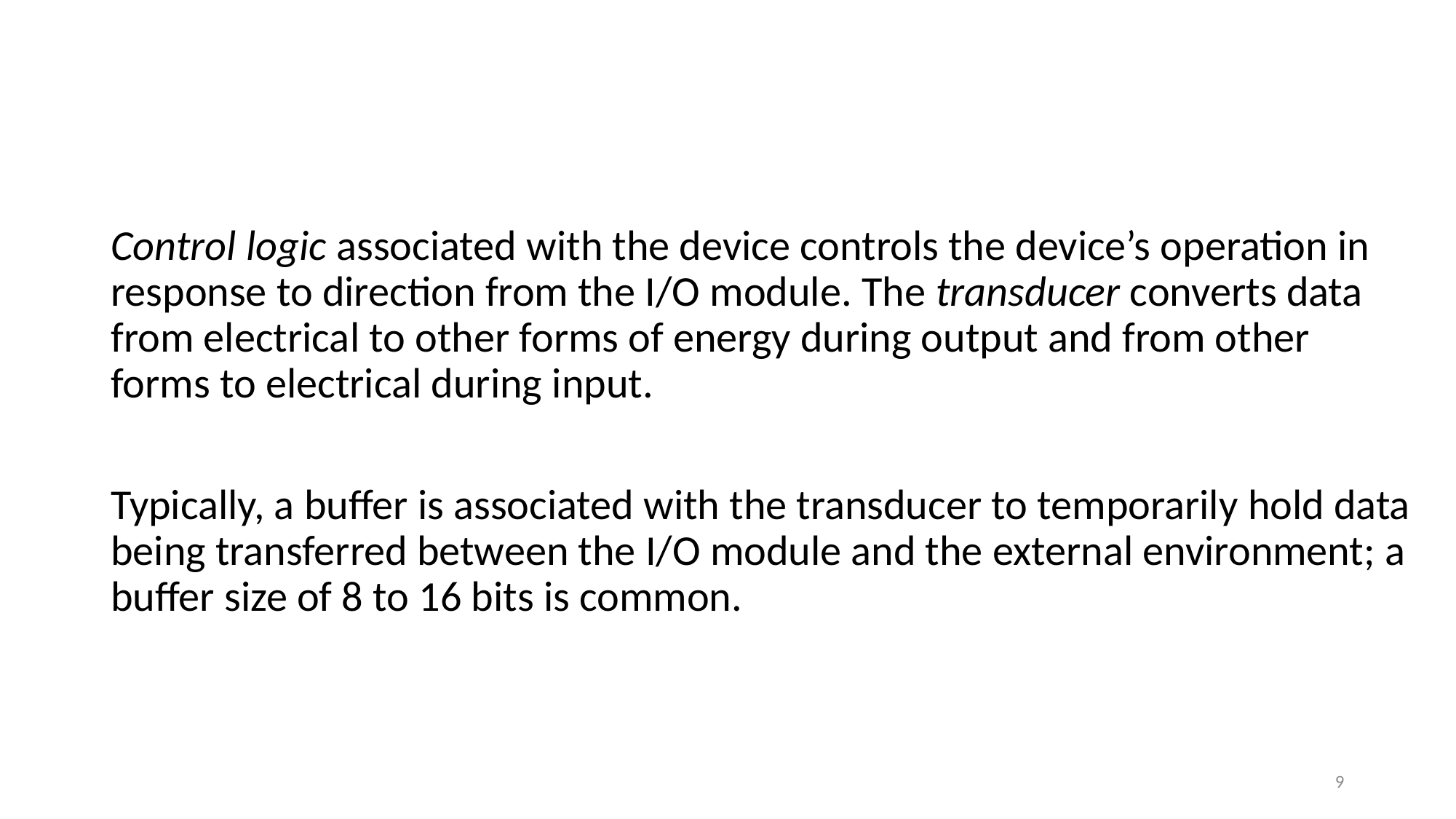

#
Control logic associated with the device controls the device’s operation in response to direction from the I/O module. The transducer converts data from electrical to other forms of energy during output and from other forms to electrical during input.

Typically, a buffer is associated with the transducer to temporarily hold data being transferred between the I/O module and the external environment; a buffer size of 8 to 16 bits is common.
9